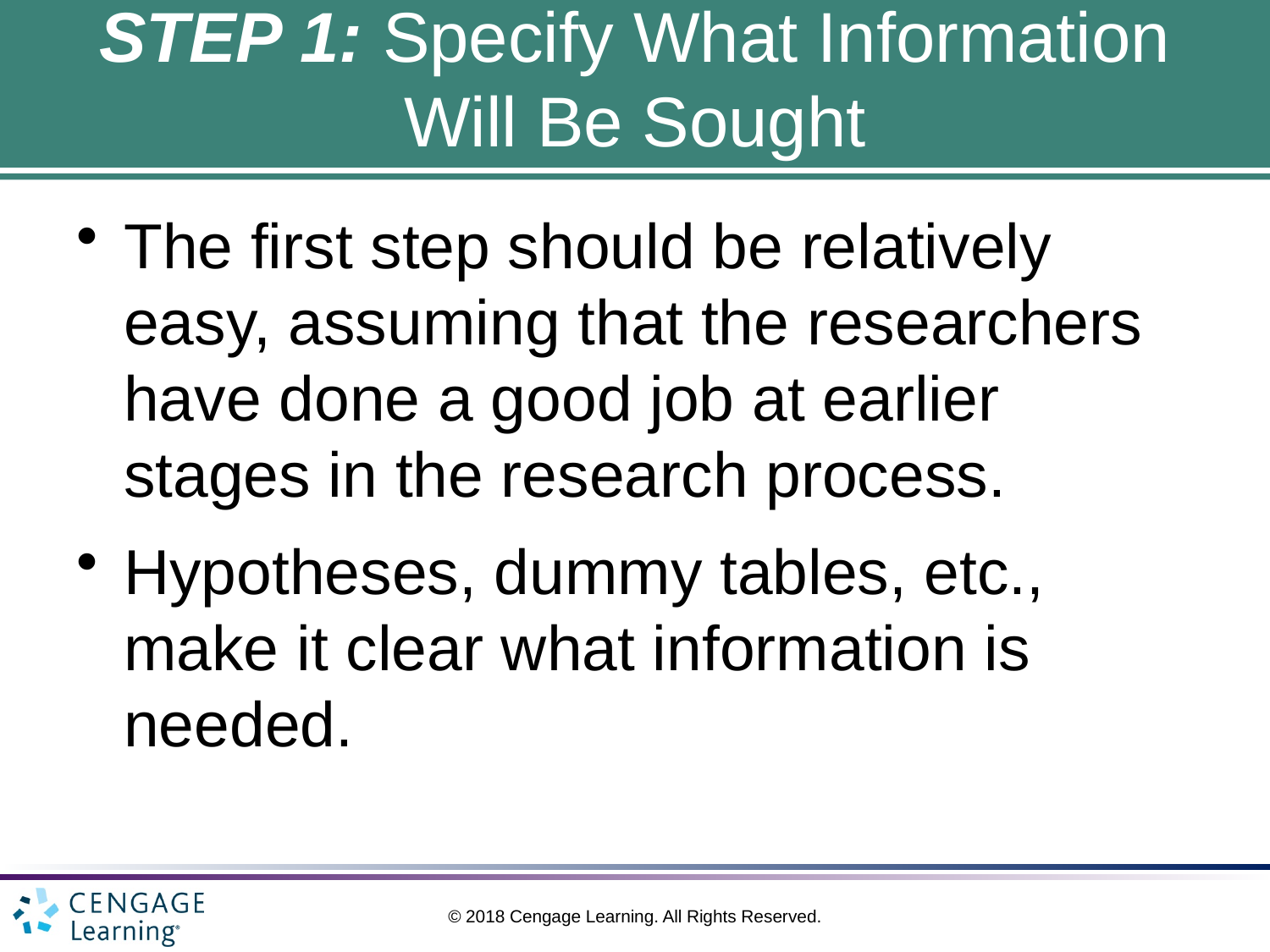

# STEP 1: Specify What Information Will Be Sought
The first step should be relatively easy, assuming that the researchers have done a good job at earlier stages in the research process.
Hypotheses, dummy tables, etc., make it clear what information is needed.